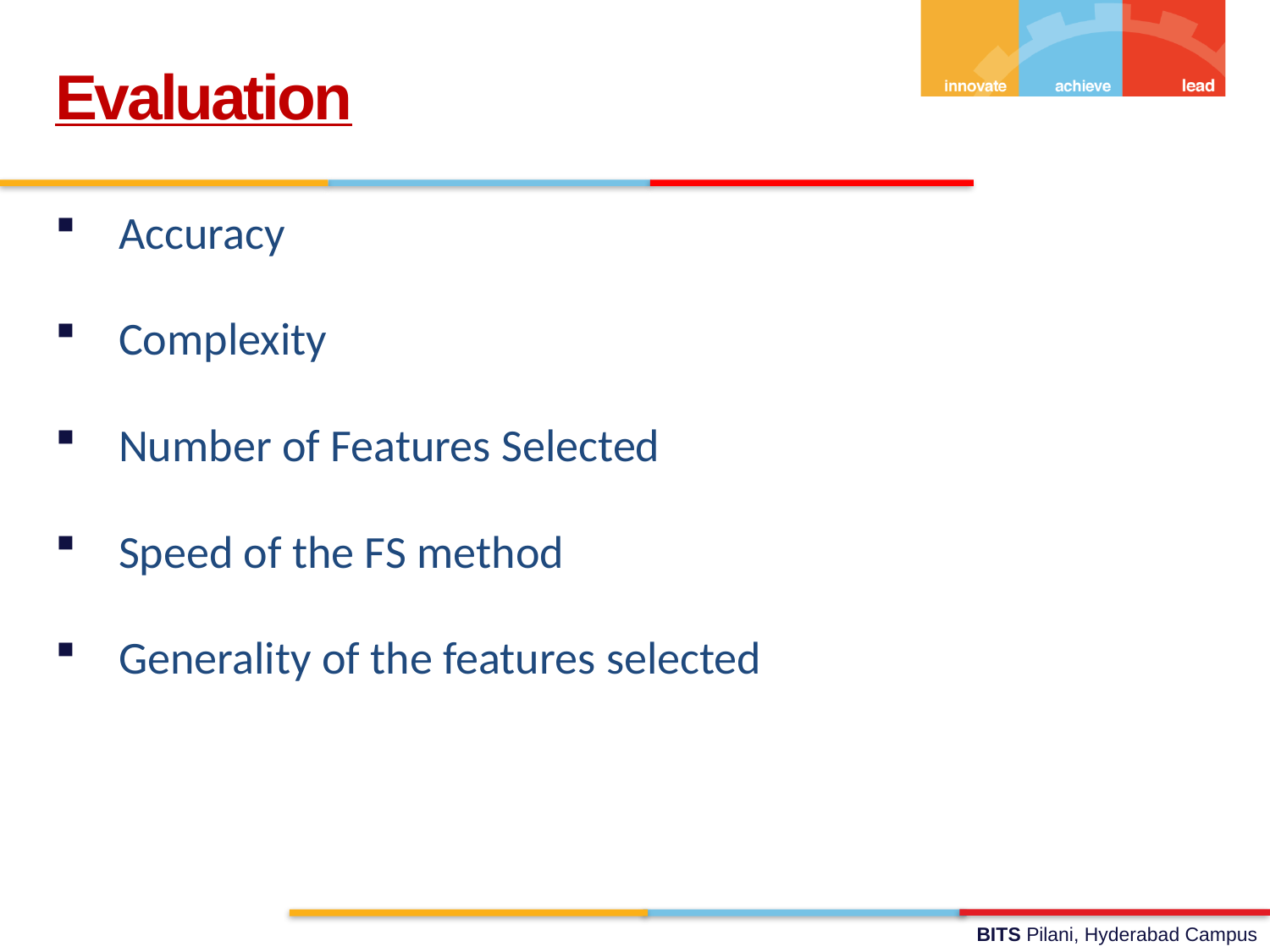

Evaluation
Accuracy

Complexity

Number of Features Selected

Speed of the FS method

Generality of the features selected